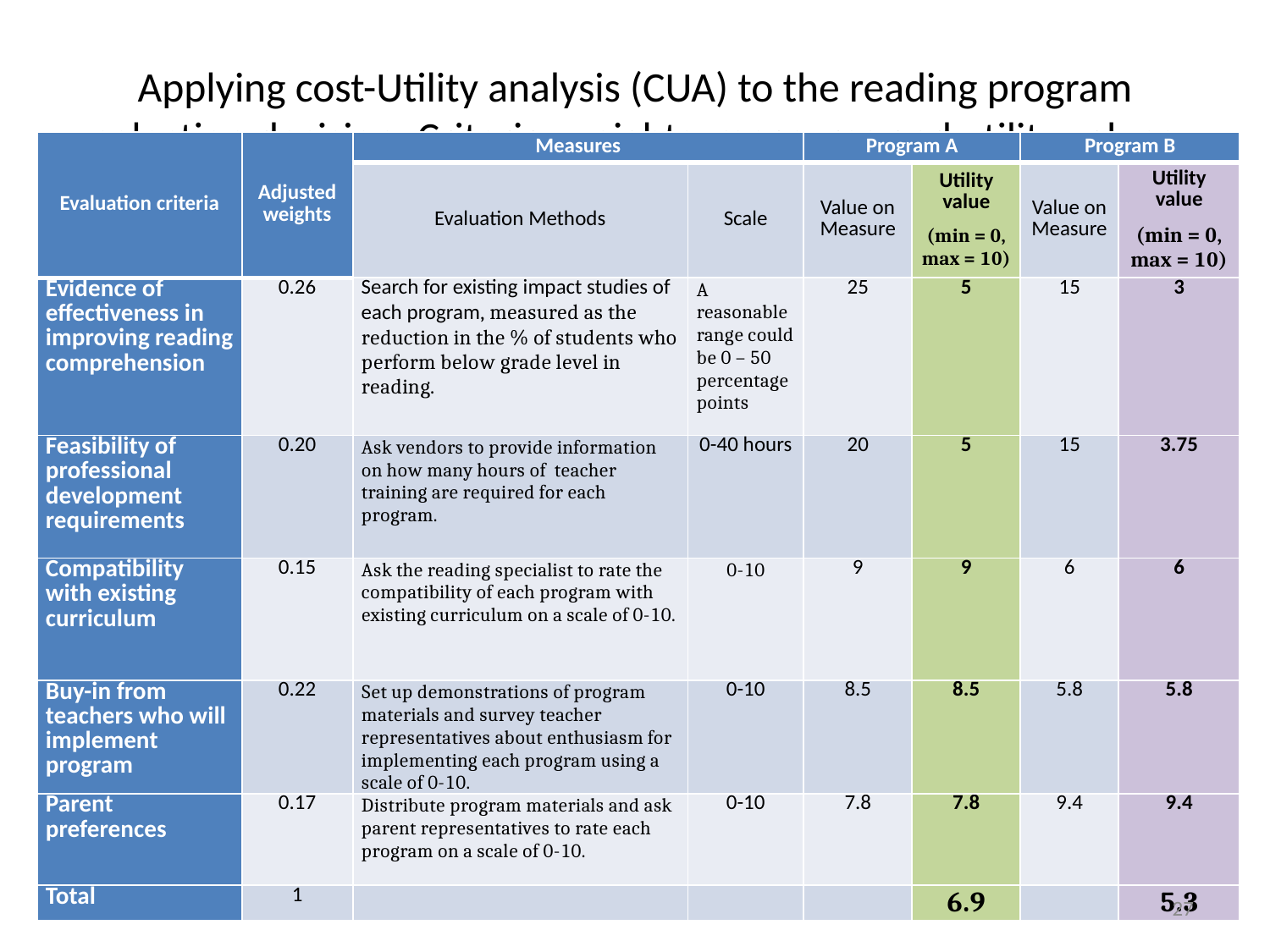

# Applying cost-Utility analysis (CUA) to the reading program selection decision: Criteria, weights, measures and utility values
| Evaluation criteria | Adjusted weights | Measures |  | Program A |  | Program B |  |
| --- | --- | --- | --- | --- | --- | --- | --- |
|  |  | Evaluation Methods | Scale | Value on Measure | Utility value (min = 0, max = 10) | Value on Measure | Utility value (min = 0, max = 10) |
| Evidence of effectiveness in improving reading comprehension | 0.26 | Search for existing impact studies of each program, measured as the reduction in the % of students who perform below grade level in reading. | A reasonable range could be 0 – 50 percentage points | 25 | 5 | 15 | 3 |
| Feasibility of professional development requirements | 0.20 | Ask vendors to provide information on how many hours of teacher training are required for each program. | 0-40 hours | 20 | 5 | 15 | 3.75 |
| Compatibility with existing curriculum | 0.15 | Ask the reading specialist to rate the compatibility of each program with existing curriculum on a scale of 0-10. | 0-10 | 9 | 9 | 6 | 6 |
| Buy-in from teachers who will implement program | 0.22 | Set up demonstrations of program materials and survey teacher representatives about enthusiasm for implementing each program using a scale of 0-10. | 0-10 | 8.5 | 8.5 | 5.8 | 5.8 |
| Parent preferences | 0.17 | Distribute program materials and ask parent representatives to rate each program on a scale of 0-10. | 0-10 | 7.8 | 7.8 | 9.4 | 9.4 |
| Total | 1 |  |  |  | 6.9 |  | 5.3 |
27